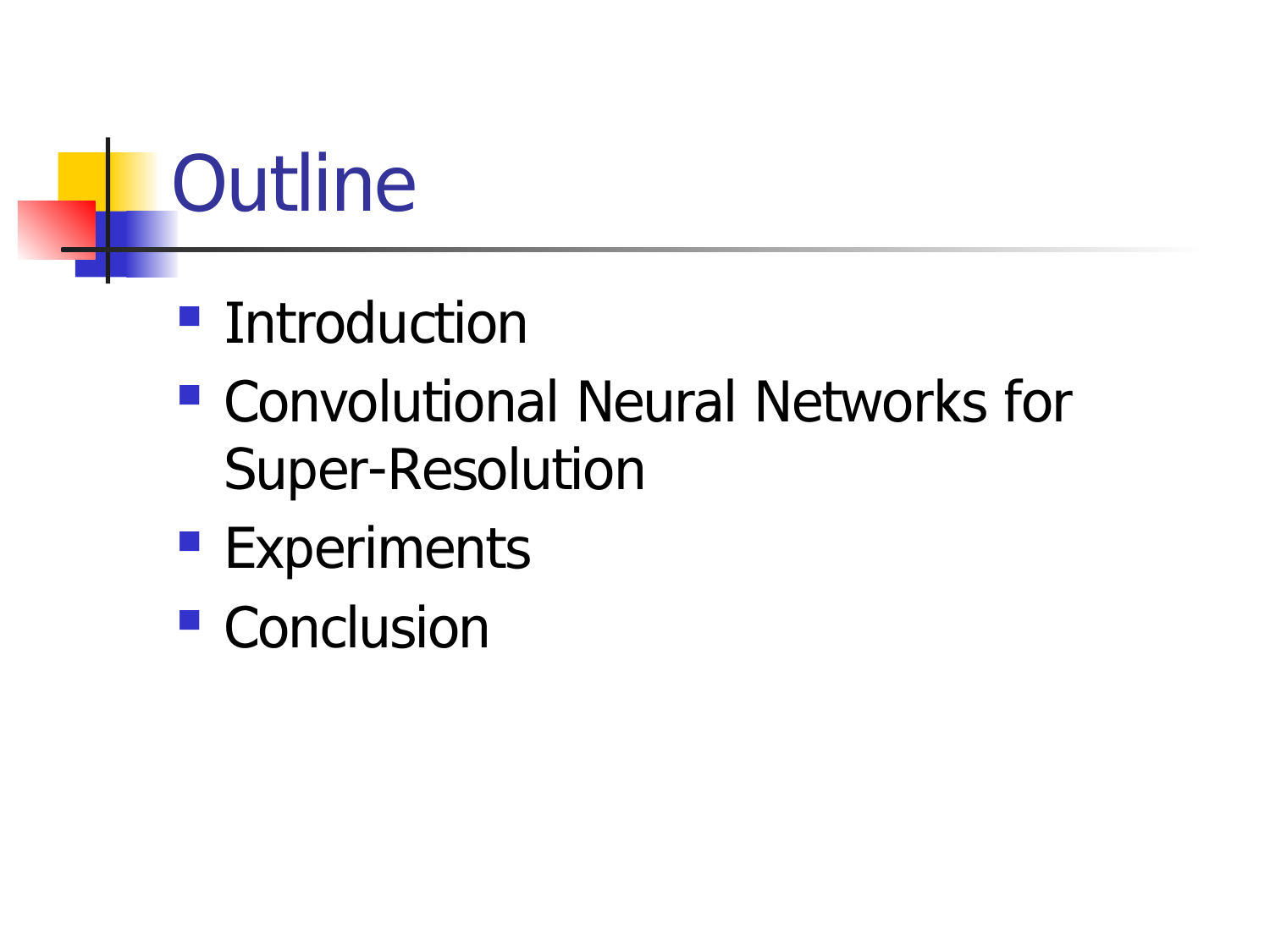

# Outline
Introduction
Convolutional Neural Networks for Super-Resolution
Experiments
Conclusion